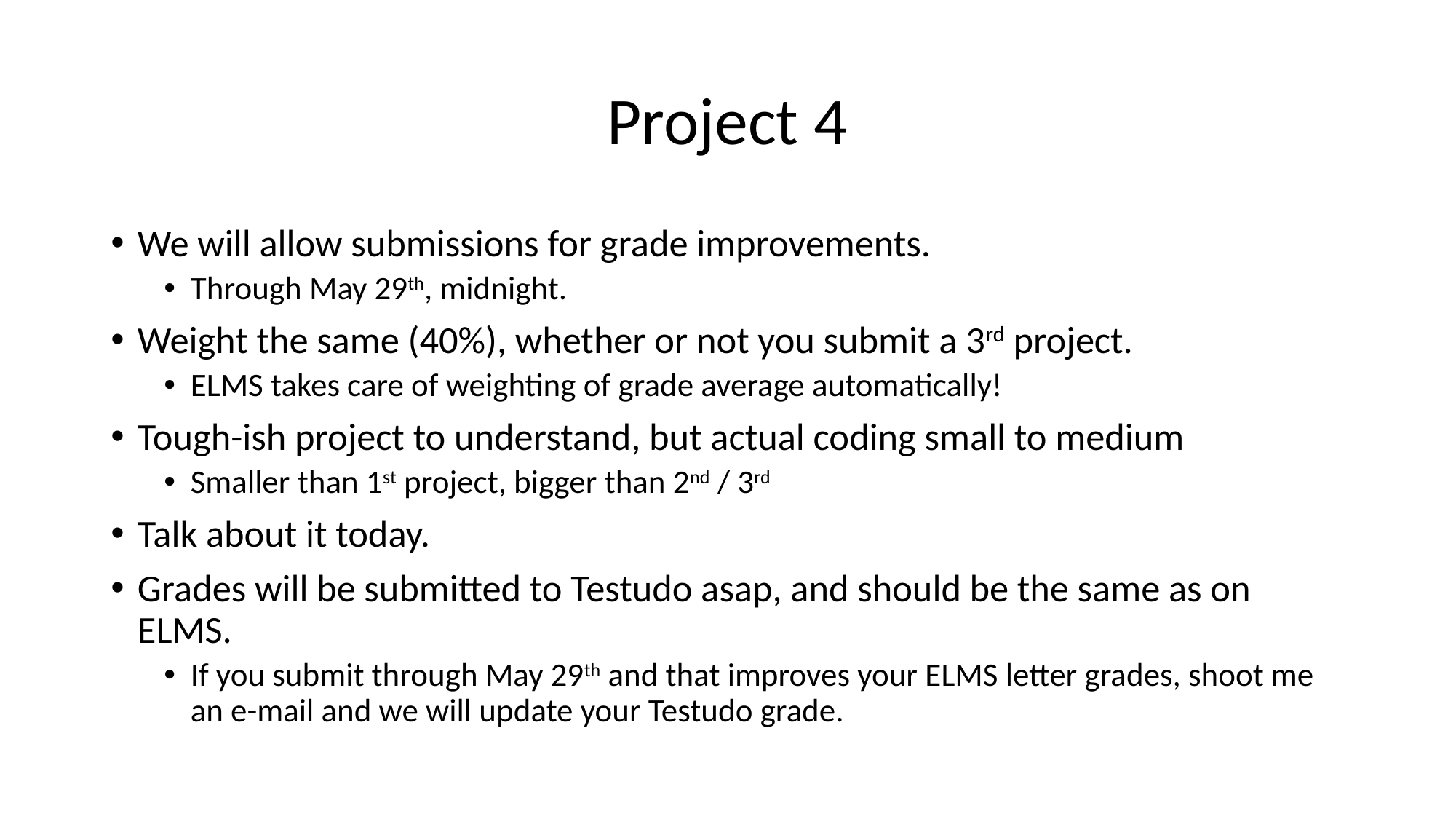

# Project 4
We will allow submissions for grade improvements.
Through May 29th, midnight.
Weight the same (40%), whether or not you submit a 3rd project.
ELMS takes care of weighting of grade average automatically!
Tough-ish project to understand, but actual coding small to medium
Smaller than 1st project, bigger than 2nd / 3rd
Talk about it today.
Grades will be submitted to Testudo asap, and should be the same as on ELMS.
If you submit through May 29th and that improves your ELMS letter grades, shoot me an e-mail and we will update your Testudo grade.